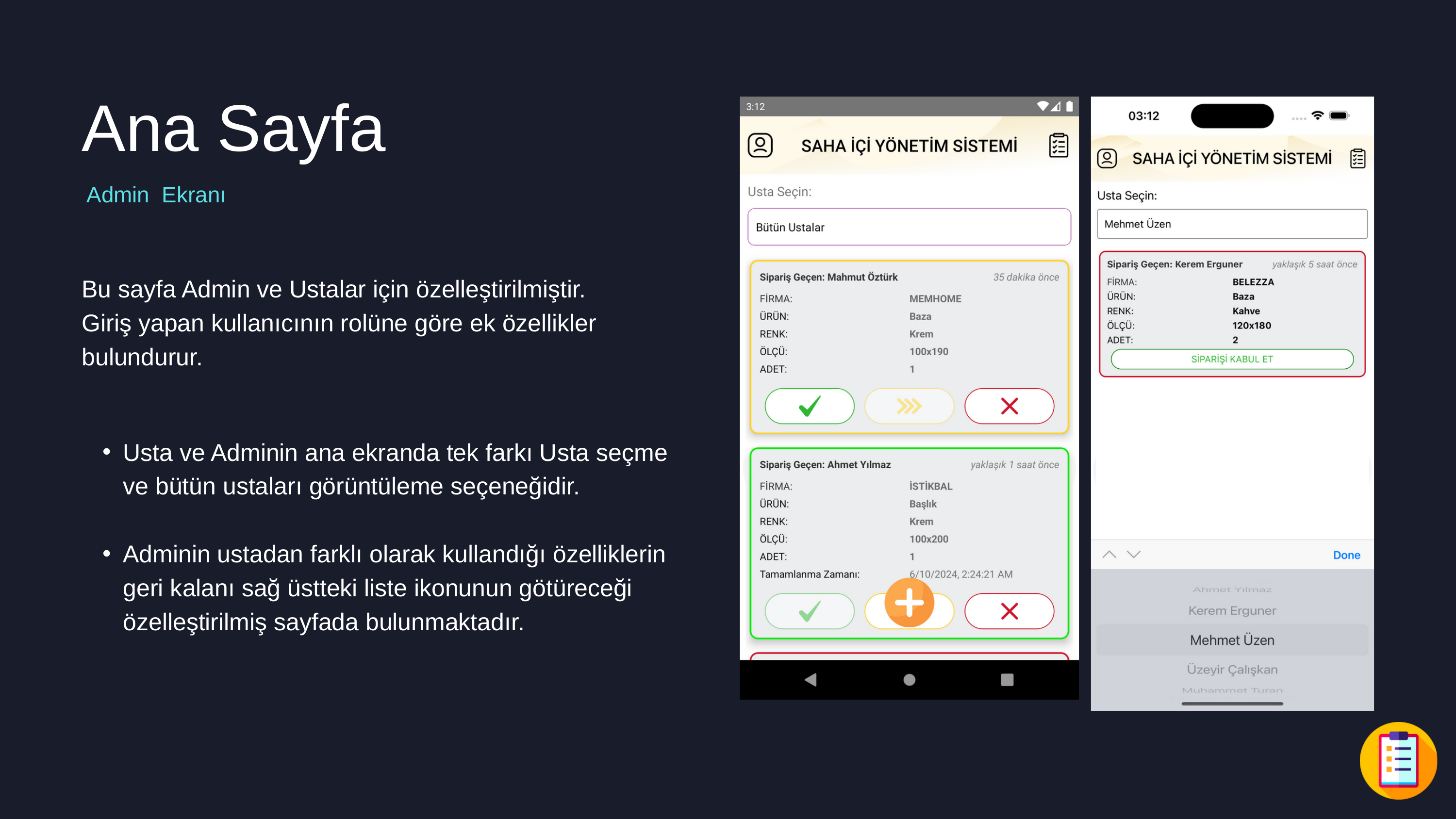

Ana Sayfa

Admin  Ekranı
Bu sayfa Admin ve Ustalar için özelleştirilmiştir.
Giriş yapan kullanıcının rolüne göre ek özellikler bulundurur.
Usta ve Adminin ana ekranda tek farkı Usta seçme ve bütün ustaları görüntüleme seçeneğidir.

Adminin ustadan farklı olarak kullandığı özelliklerin geri kalanı sağ üstteki liste ikonunun götüreceği özelleştirilmiş sayfada bulunmaktadır.